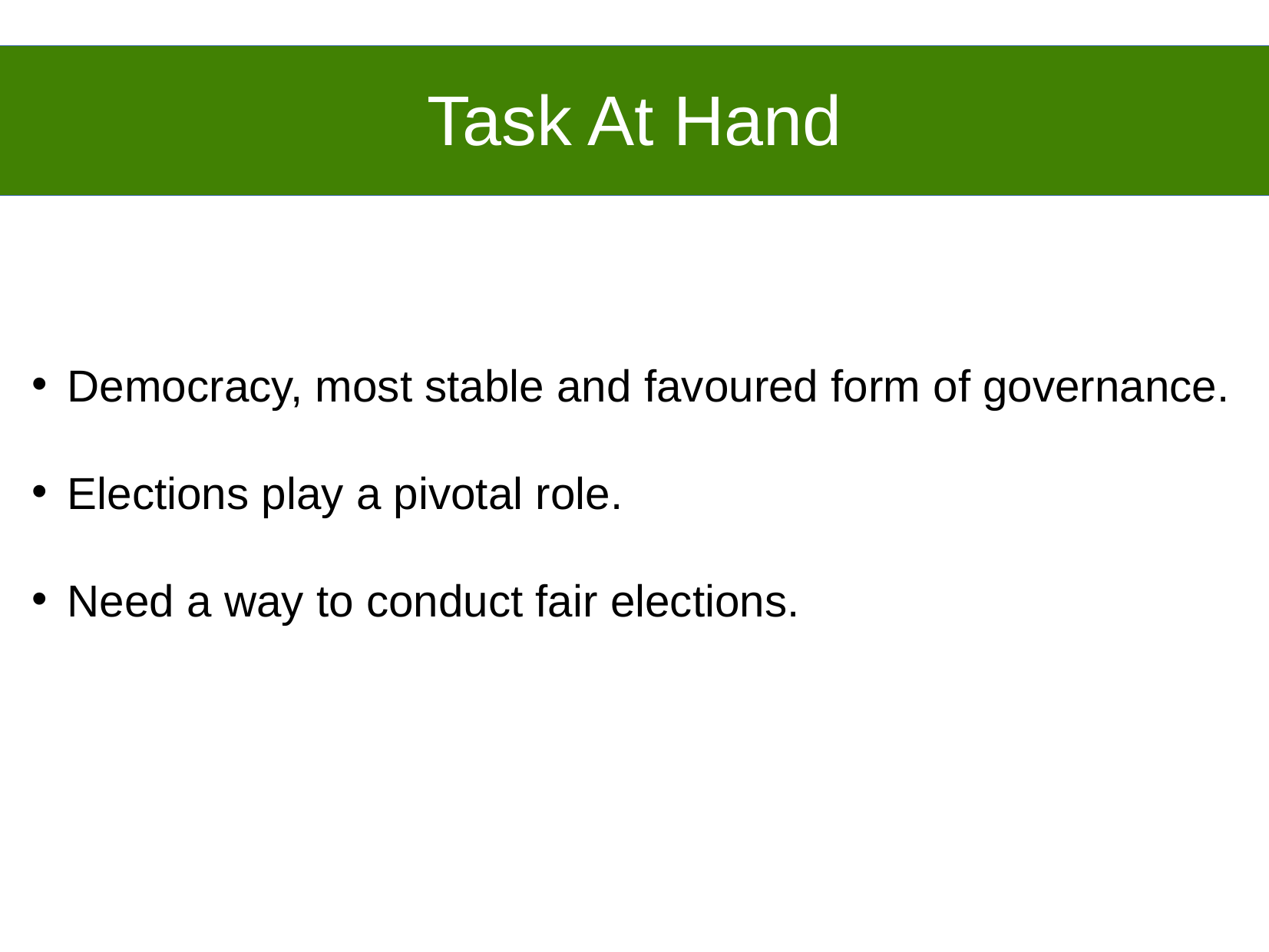

Task At Hand
Democracy, most stable and favoured form of governance.

Elections play a pivotal role.

Need a way to conduct fair elections.